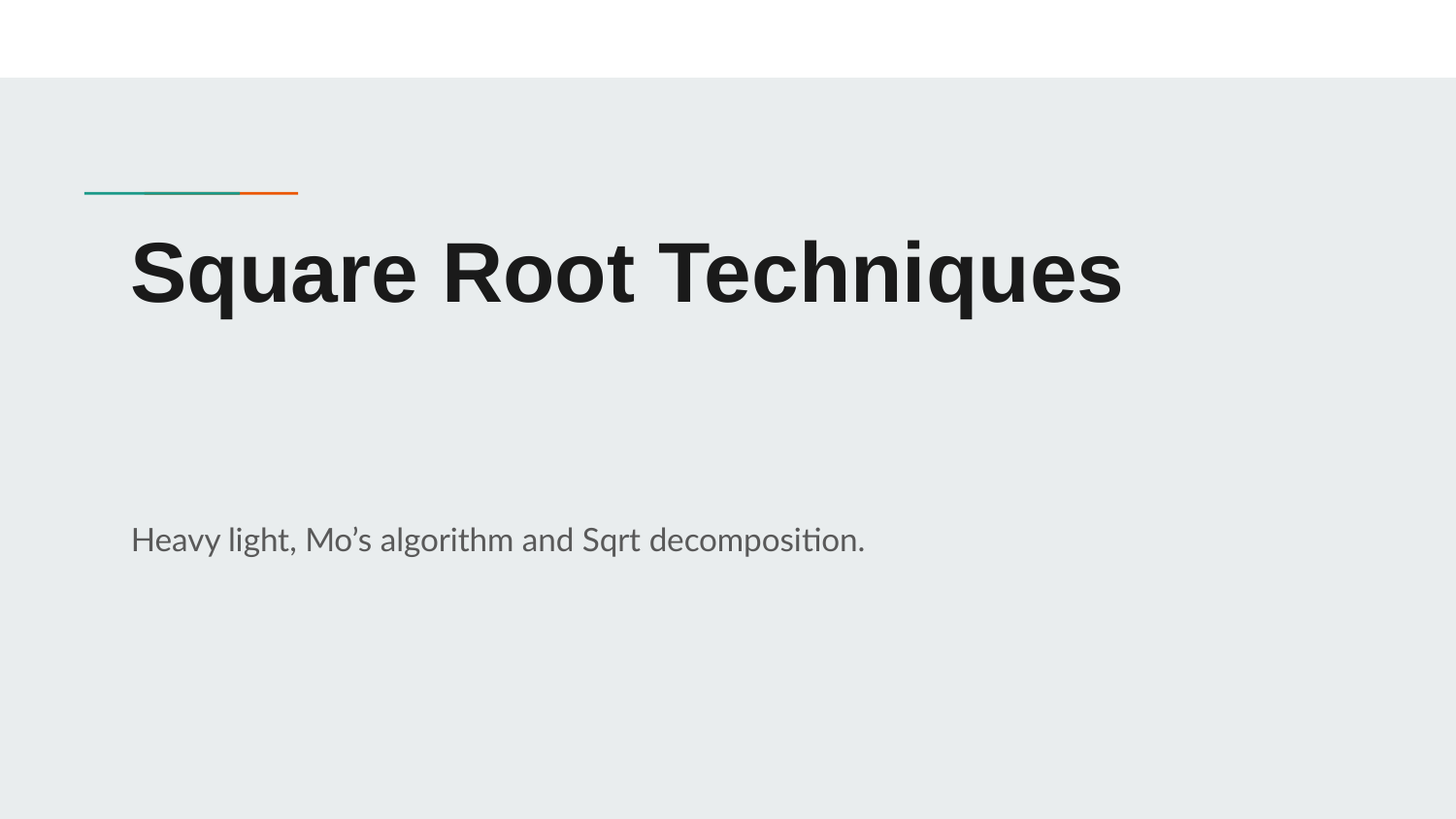

# Square Root Techniques
Heavy light, Mo’s algorithm and Sqrt decomposition.